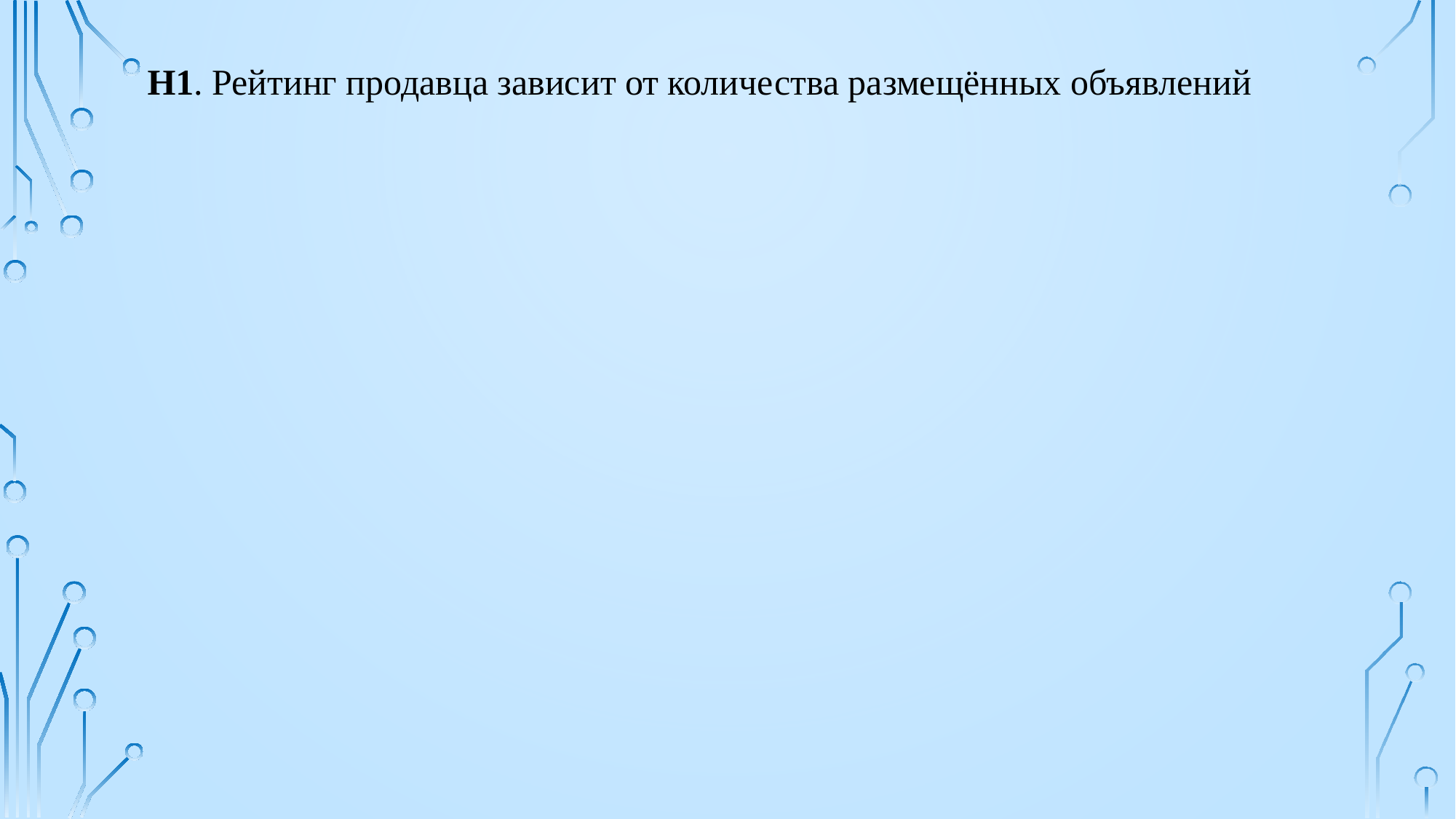

H1. Рейтинг продавца зависит от количества размещённых объявлений